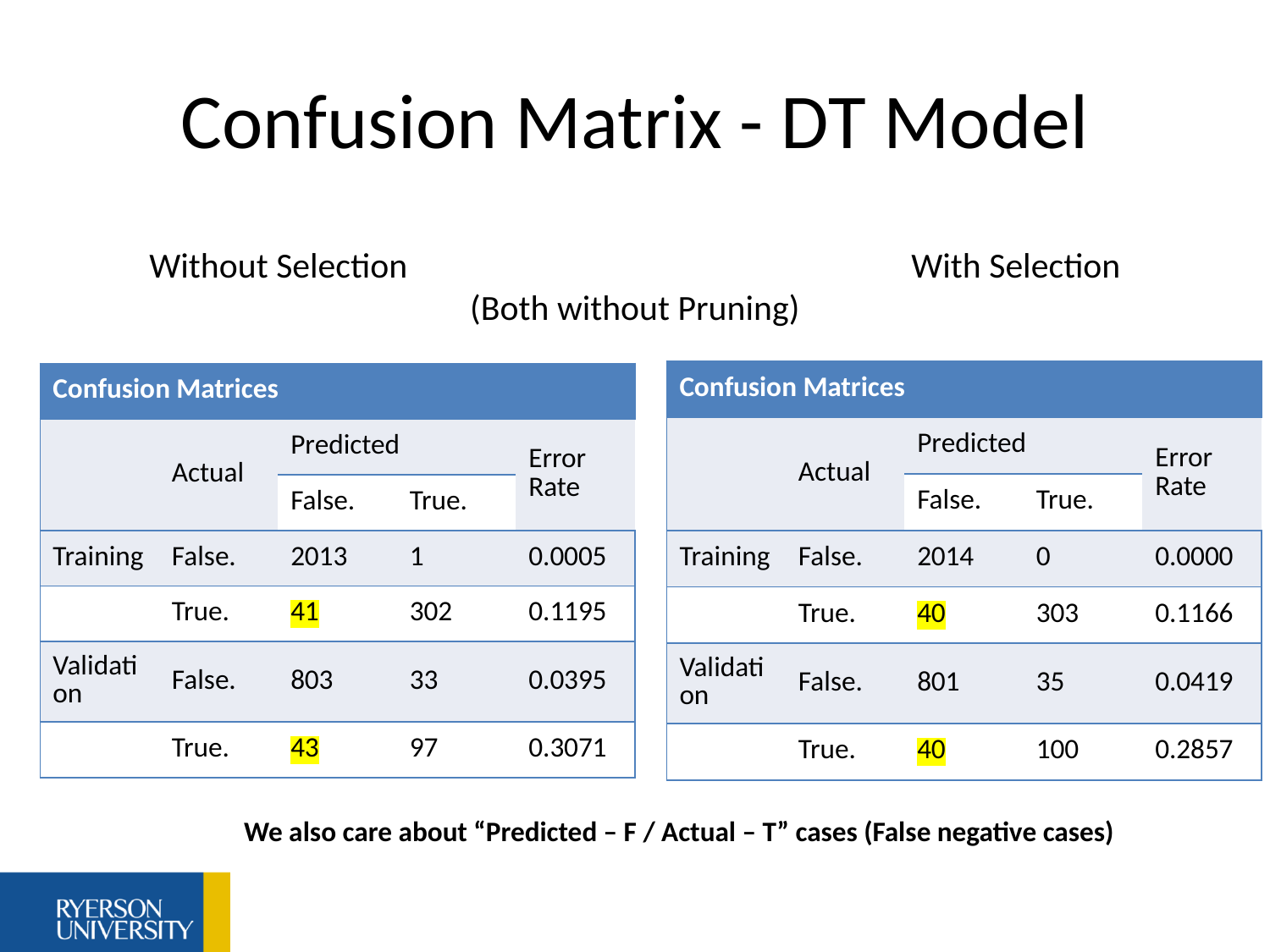

# Confusion Matrix - DT Model
Without Selection				With Selection
(Both without Pruning)
| Confusion Matrices |  |  |  |  |
| --- | --- | --- | --- | --- |
|  | Actual | Predicted |  | Error Rate |
|  |  | False. | True. |  |
| Training | False. | 2014 | 0 | 0.0000 |
|  | True. | 40 | 303 | 0.1166 |
| Validation | False. | 801 | 35 | 0.0419 |
|  | True. | 40 | 100 | 0.2857 |
| Confusion Matrices |  |  |  |  |
| --- | --- | --- | --- | --- |
|  | Actual | Predicted |  | Error Rate |
|  |  | False. | True. |  |
| Training | False. | 2013 | 1 | 0.0005 |
|  | True. | 41 | 302 | 0.1195 |
| Validation | False. | 803 | 33 | 0.0395 |
|  | True. | 43 | 97 | 0.3071 |
We also care about “Predicted – F / Actual – T” cases (False negative cases)